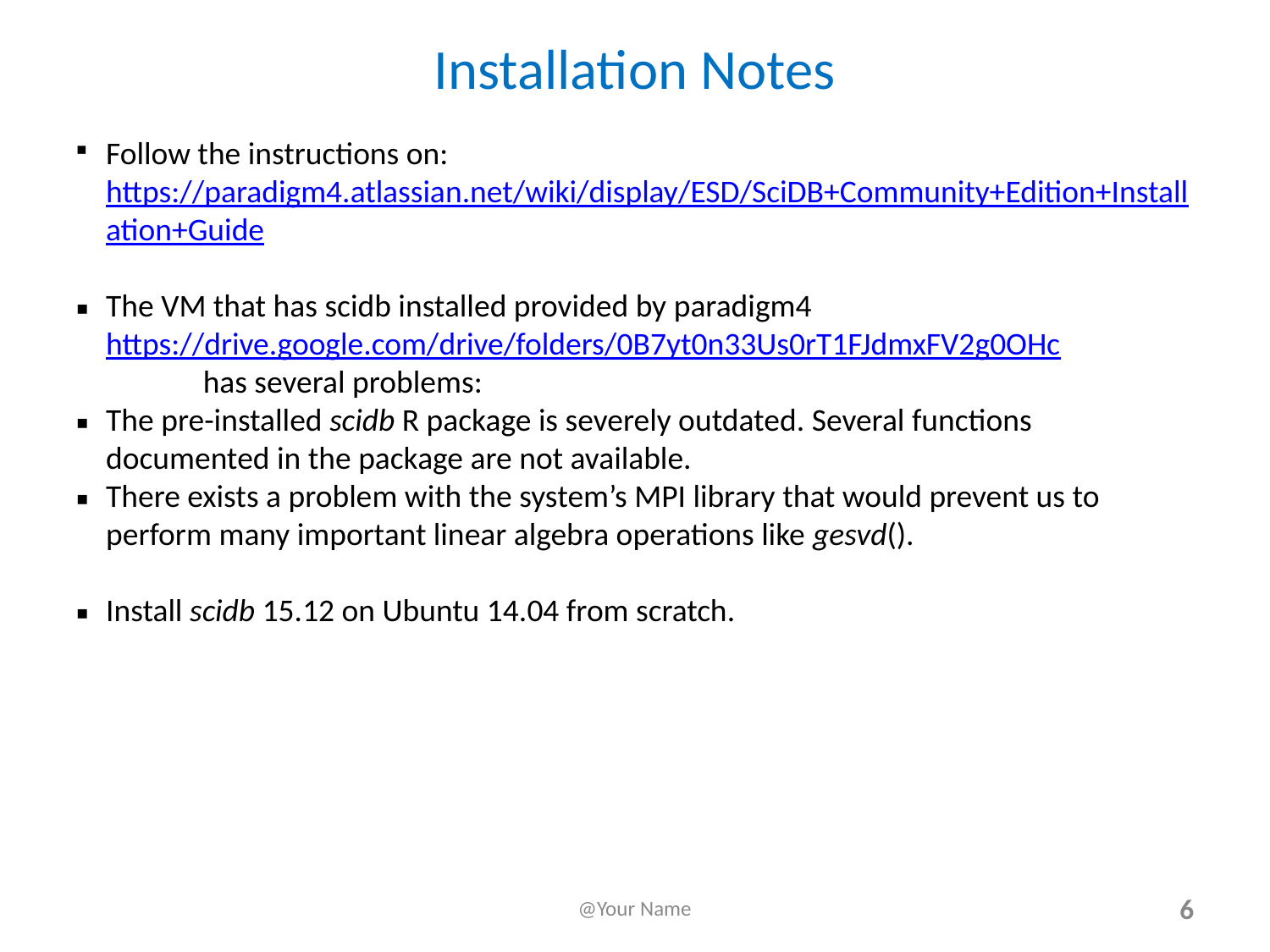

Installation Notes
Follow the instructions on: https://paradigm4.atlassian.net/wiki/display/ESD/SciDB+Community+Edition+Installation+Guide

The VM that has scidb installed provided by paradigm4 https://drive.google.com/drive/folders/0B7yt0n33Us0rT1FJdmxFV2g0OHc
	has several problems:
The pre-installed scidb R package is severely outdated. Several functions documented in the package are not available.
There exists a problem with the system’s MPI library that would prevent us to perform many important linear algebra operations like gesvd().

Install scidb 15.12 on Ubuntu 14.04 from scratch.
@Your Name
6